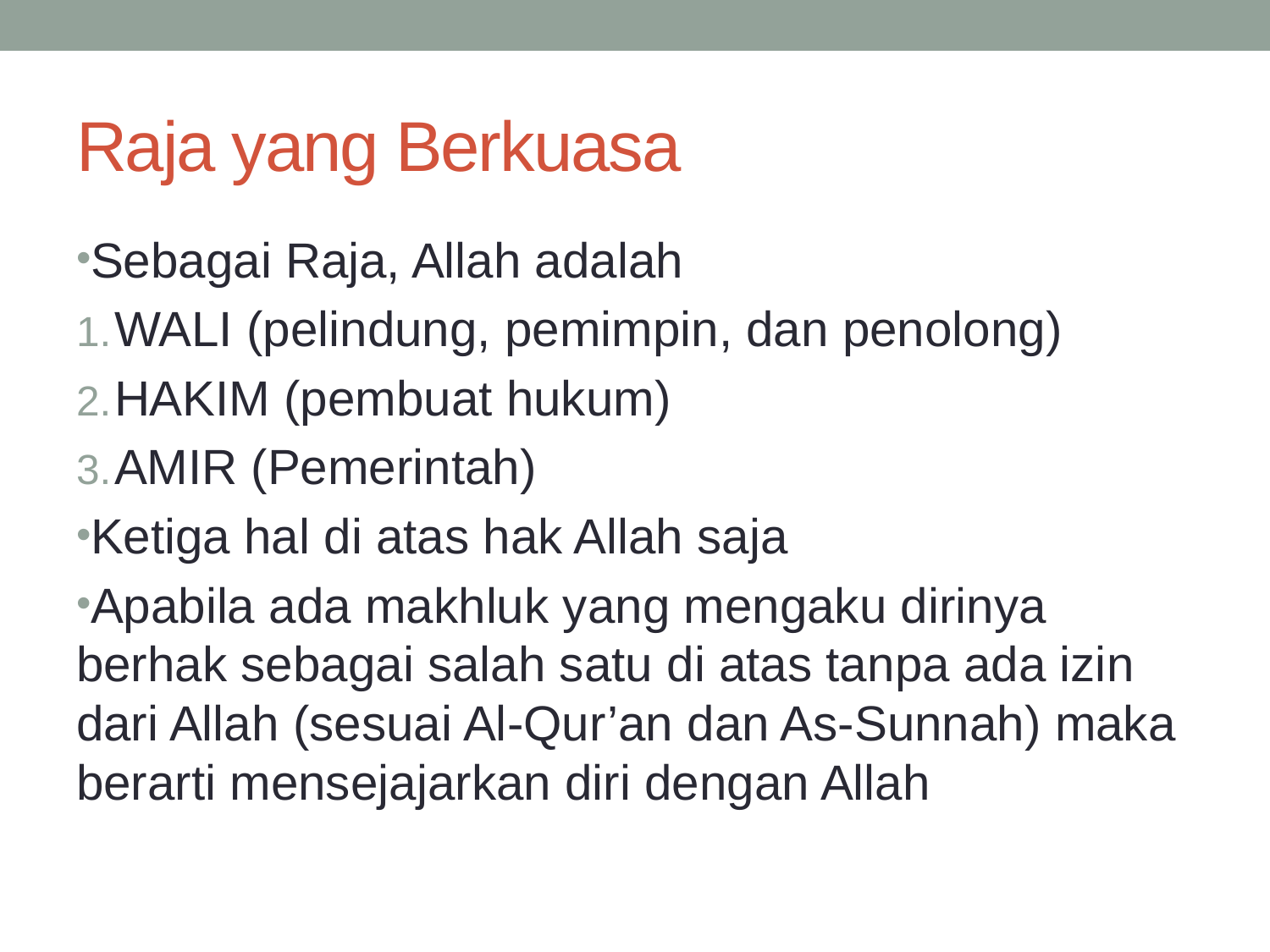

# Raja yang Berkuasa
Sebagai Raja, Allah adalah
WALI (pelindung, pemimpin, dan penolong)
HAKIM (pembuat hukum)
AMIR (Pemerintah)
Ketiga hal di atas hak Allah saja
Apabila ada makhluk yang mengaku dirinya berhak sebagai salah satu di atas tanpa ada izin dari Allah (sesuai Al-Qur’an dan As-Sunnah) maka berarti mensejajarkan diri dengan Allah